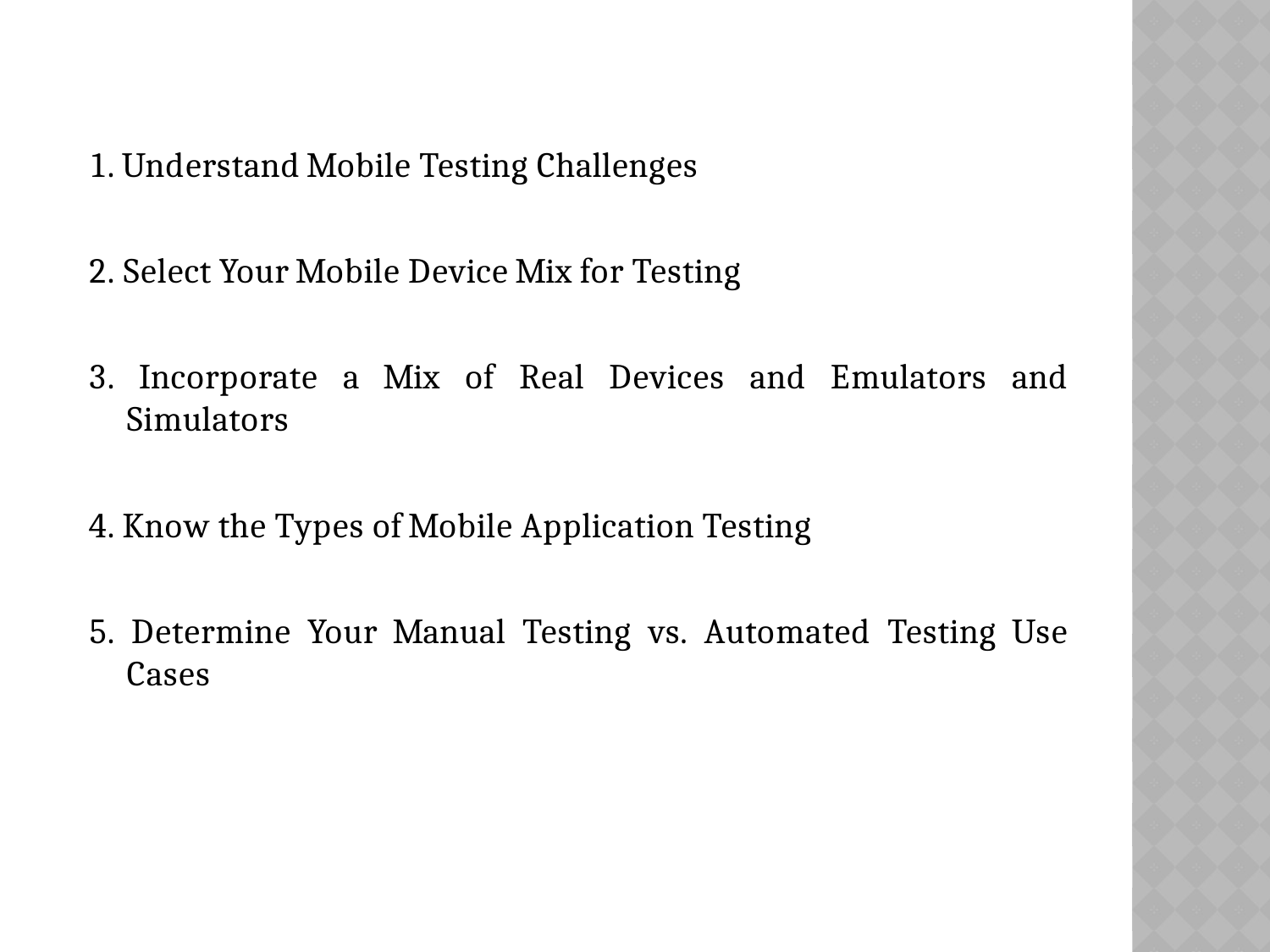

1. Understand Mobile Testing Challenges

2. Select Your Mobile Device Mix for Testing

3. Incorporate a Mix of Real Devices and Emulators and Simulators

4. Know the Types of Mobile Application Testing

5. Determine Your Manual Testing vs. Automated Testing Use Cases